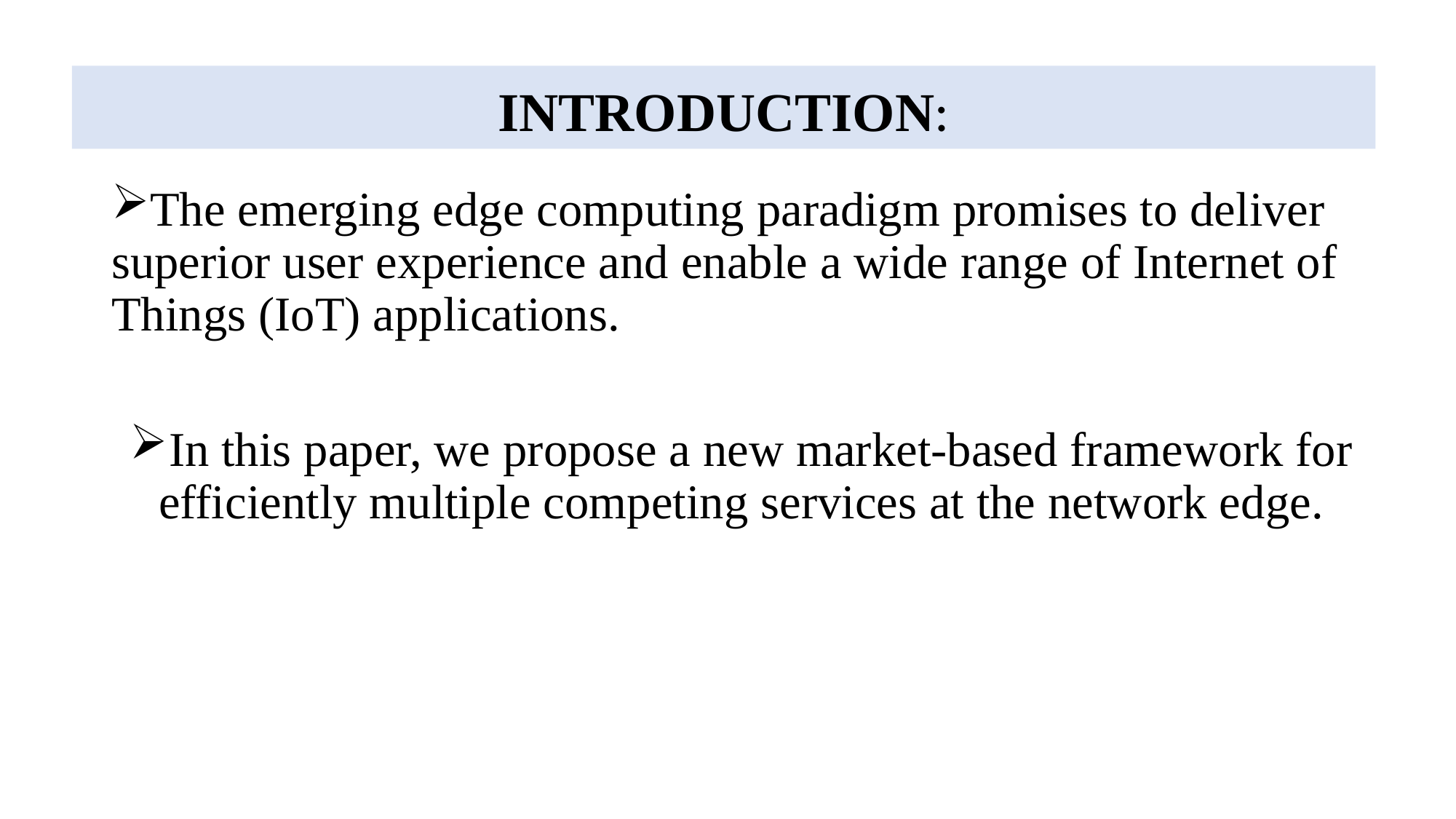

# INTRODUCTION:
The emerging edge computing paradigm promises to deliver superior user experience and enable a wide range of Internet of Things (IoT) applications.

In this paper, we propose a new market-based framework for efficiently multiple competing services at the network edge.